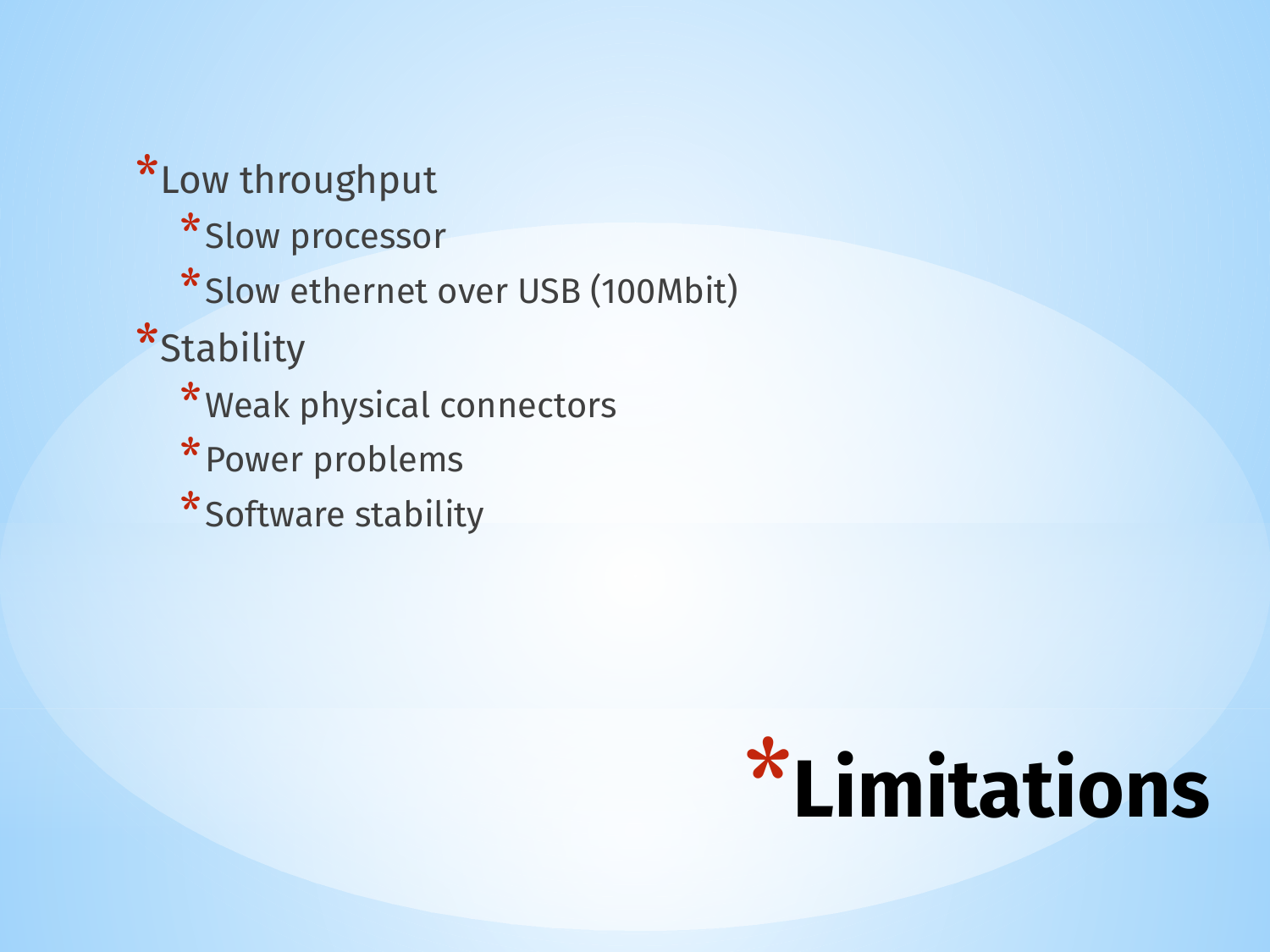

Low throughput
Slow processor
Slow ethernet over USB (100Mbit)
Stability
Weak physical connectors
Power problems
Software stability
# Limitations